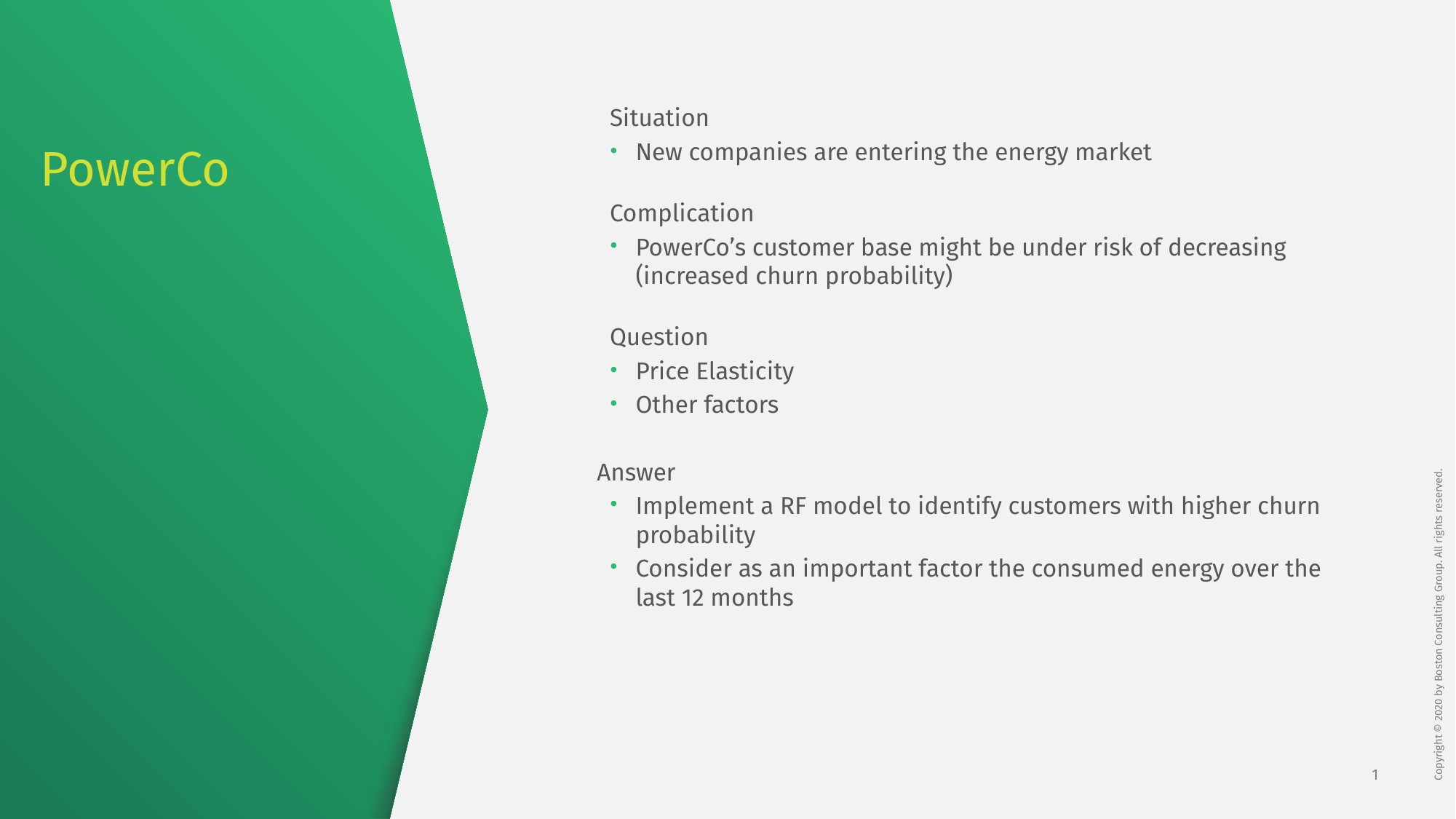

# PowerCo
Situation
New companies are entering the energy market

Complication
PowerCo’s customer base might be under risk of decreasing (increased churn probability)

Question
Price Elasticity
Other factors

Answer
Implement a RF model to identify customers with higher churn probability
Consider as an important factor the consumed energy over the last 12 months